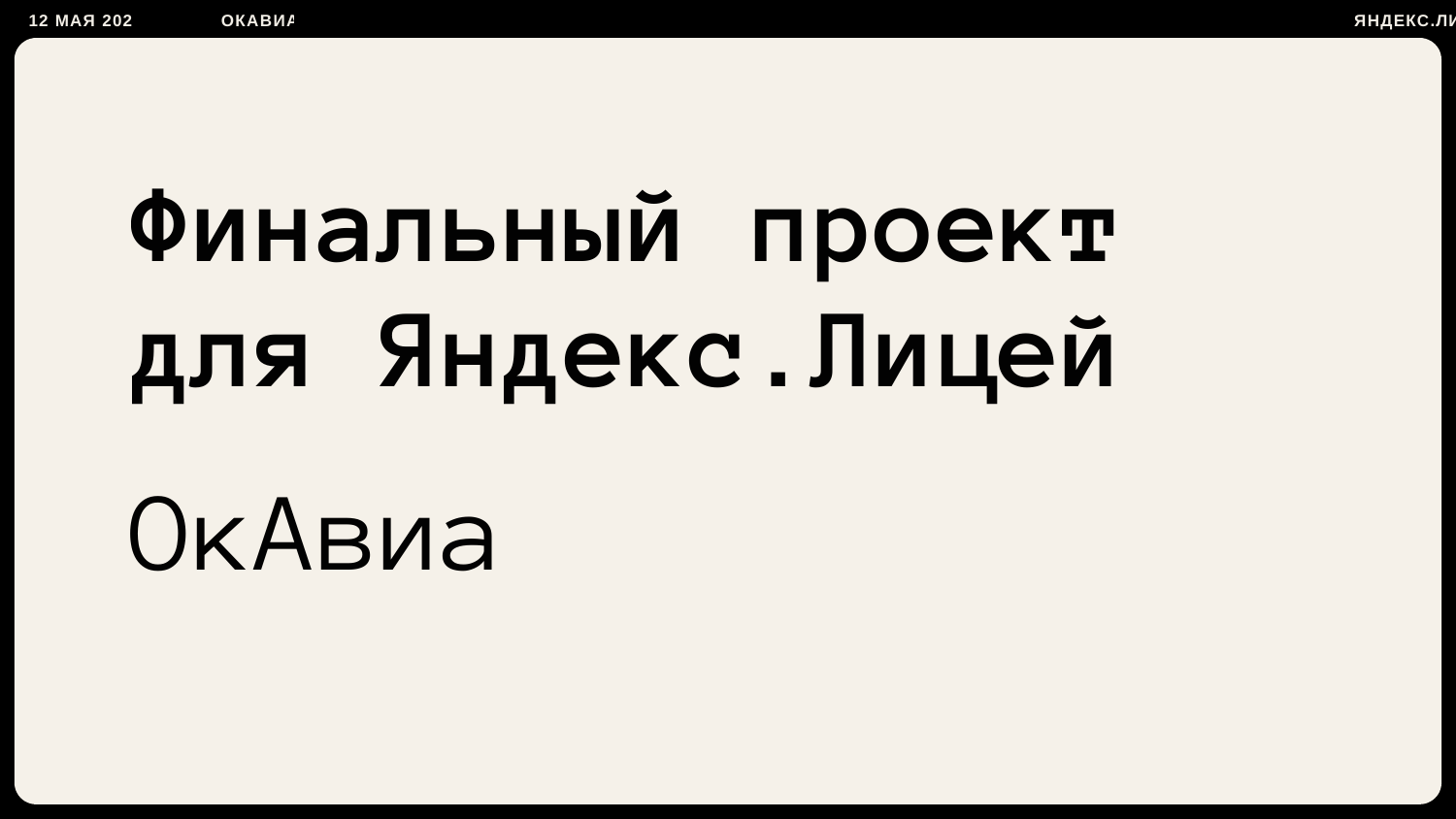

12 МАЯ 2025
ОКАВИА
ЯНДЕКС.ЛИЦЕЙ

Финальный проект
для Яндекс.Лицей
ОкАвиа